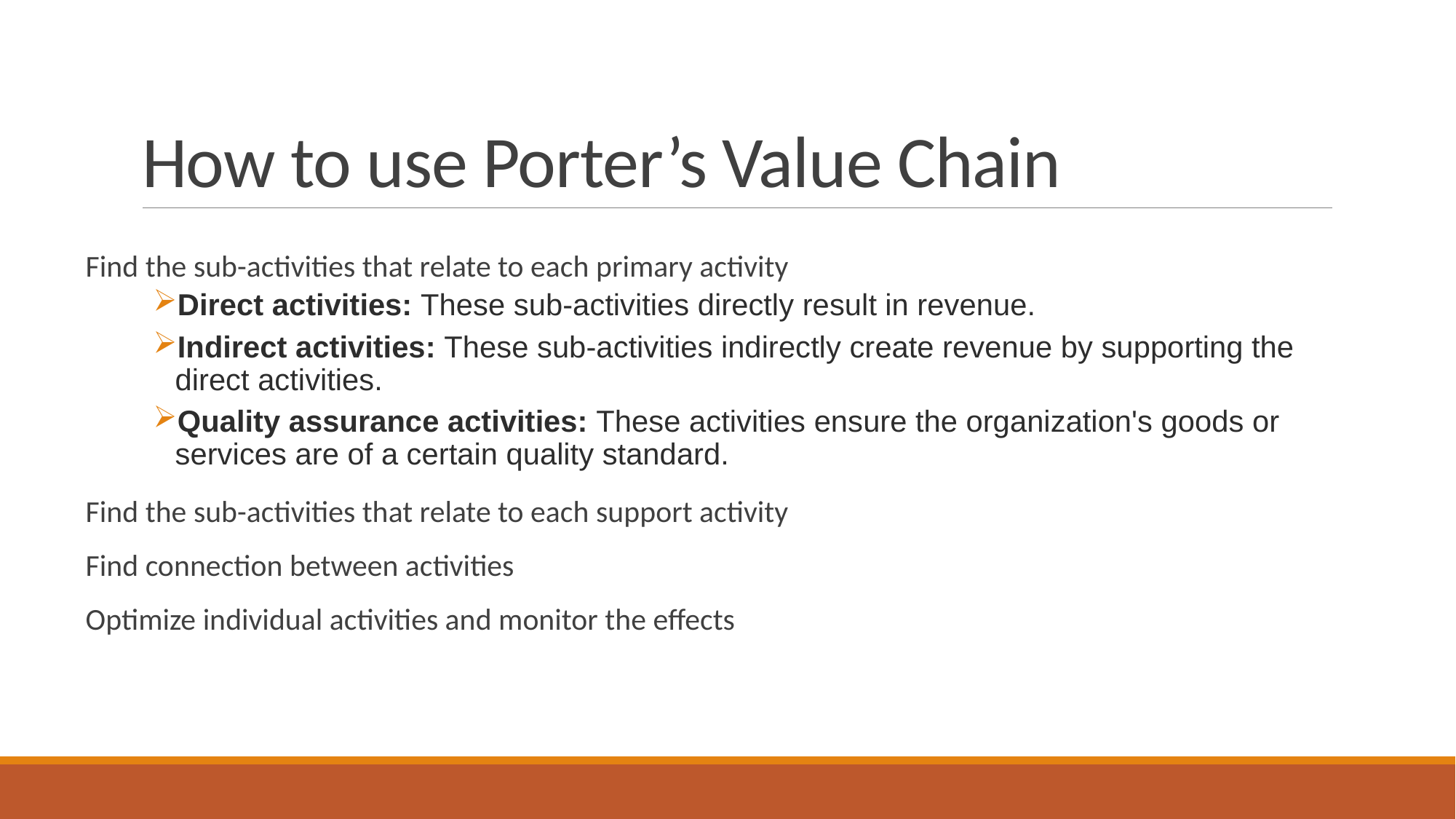

# How to use Porter’s Value Chain
Find the sub-activities that relate to each primary activity
Direct activities: These sub-activities directly result in revenue.
Indirect activities: These sub-activities indirectly create revenue by supporting the direct activities.
Quality assurance activities: These activities ensure the organization's goods or services are of a certain quality standard.
Find the sub-activities that relate to each support activity
Find connection between activities
Optimize individual activities and monitor the effects